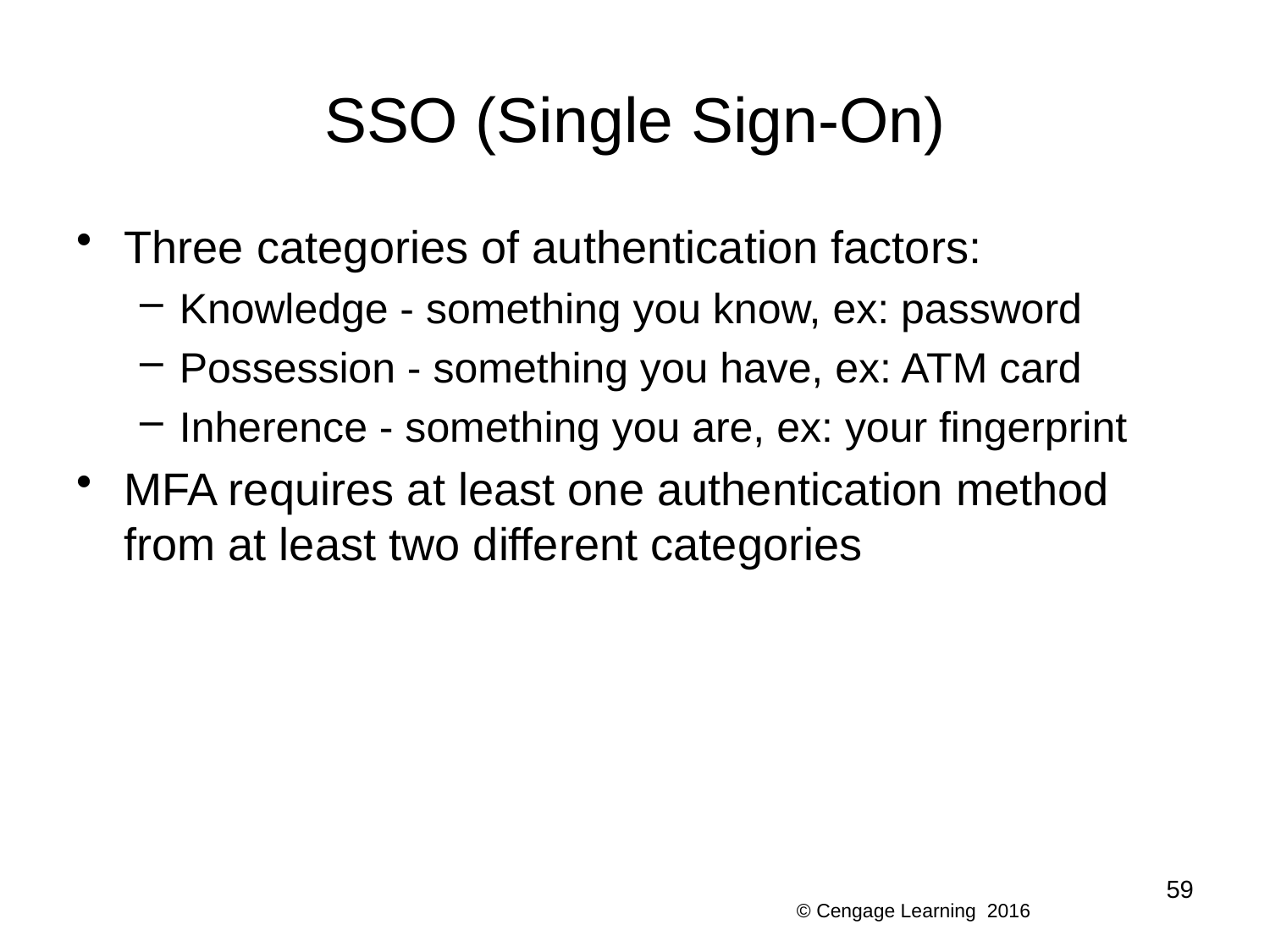

# SSO (Single Sign-On)
Three categories of authentication factors:
Knowledge - something you know, ex: password
Possession - something you have, ex: ATM card
Inherence - something you are, ex: your fingerprint
MFA requires at least one authentication method from at least two different categories
59